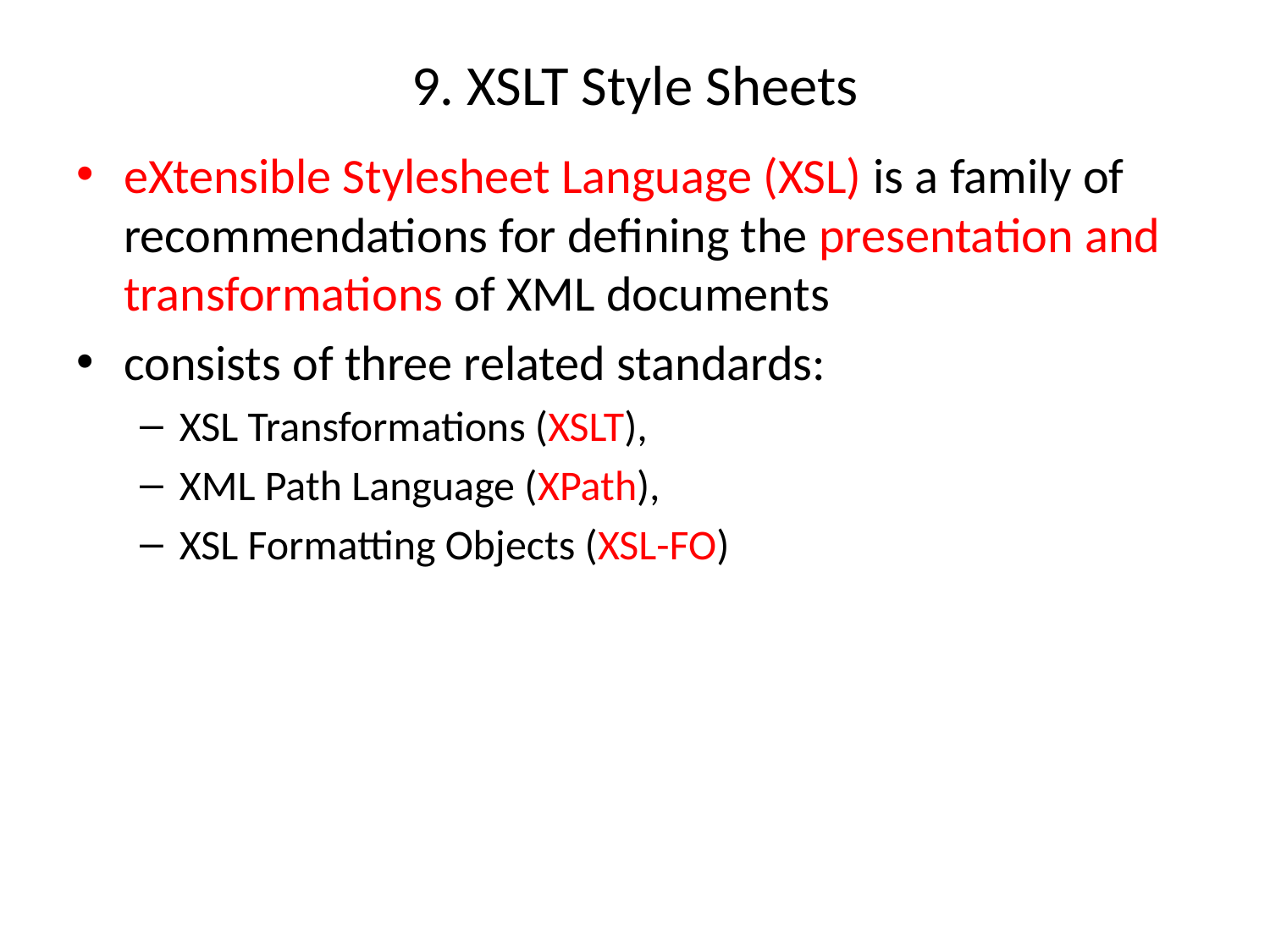

# 9. XSLT Style Sheets
eXtensible Stylesheet Language (XSL) is a family of recommendations for defining the presentation and transformations of XML documents
consists of three related standards:
XSL Transformations (XSLT),
XML Path Language (XPath),
XSL Formatting Objects (XSL-FO)